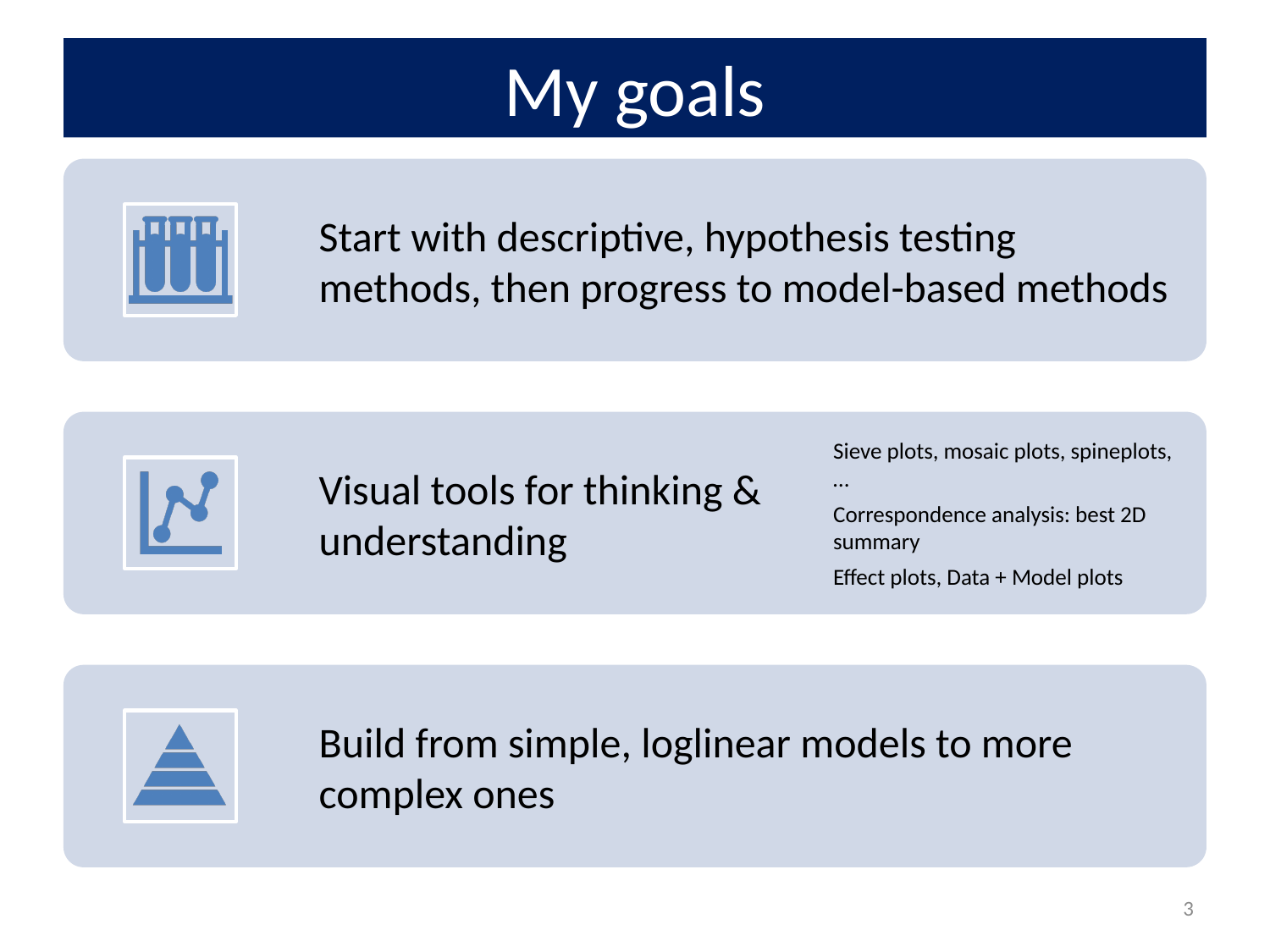

# My goals
Start with descriptive, hypothesis testing methods, then progress to model-based methods
Visual tools for thinking & understanding
Sieve plots, mosaic plots, spineplots, …
Correspondence analysis: best 2D summary
Effect plots, Data + Model plots
Build from simple, loglinear models to more complex ones
3